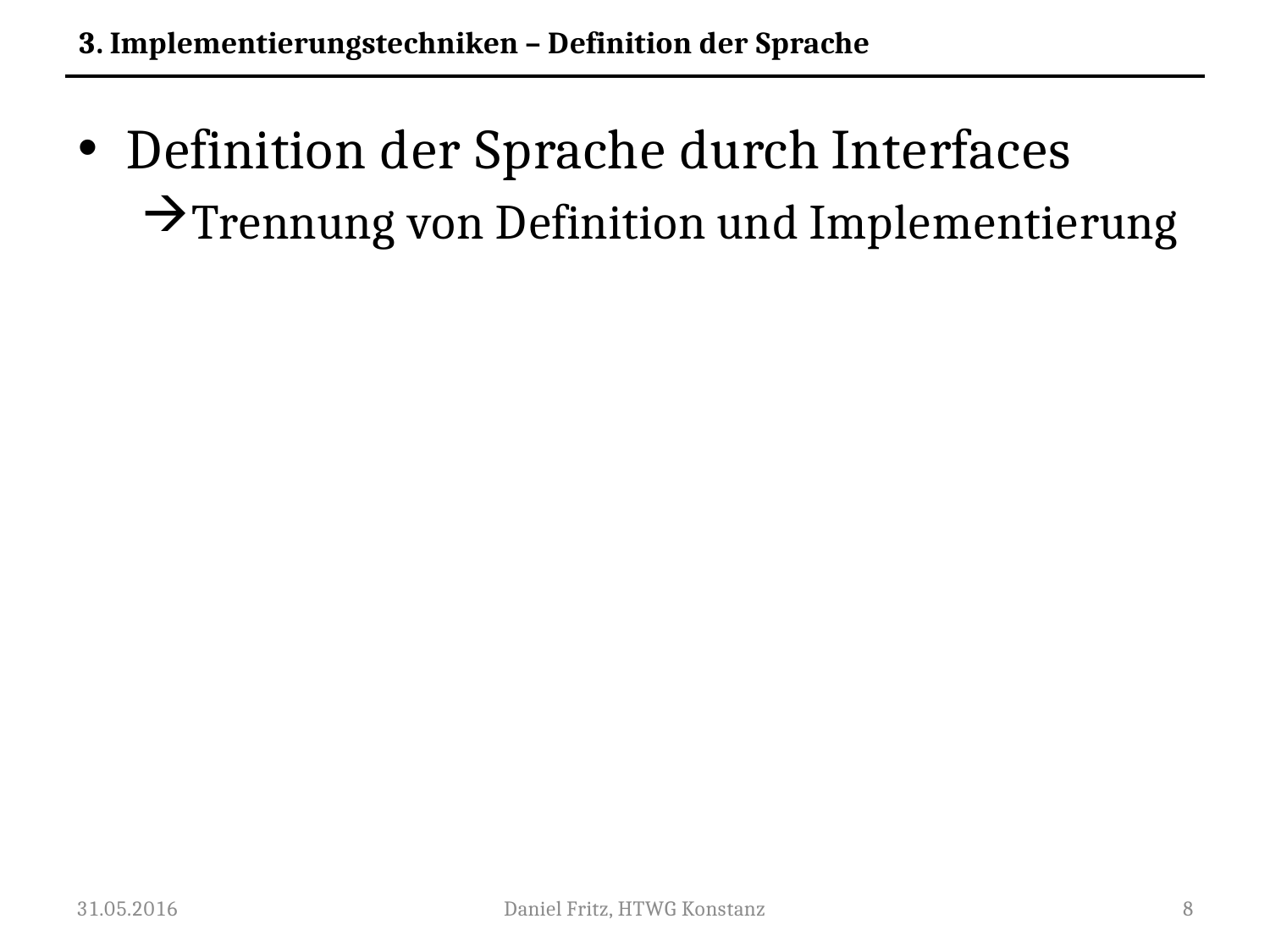

3. Implementierungstechniken – Definition der Sprache
Definition der Sprache durch Interfaces
Trennung von Definition und Implementierung

31.05.2016
Daniel Fritz, HTWG Konstanz
8